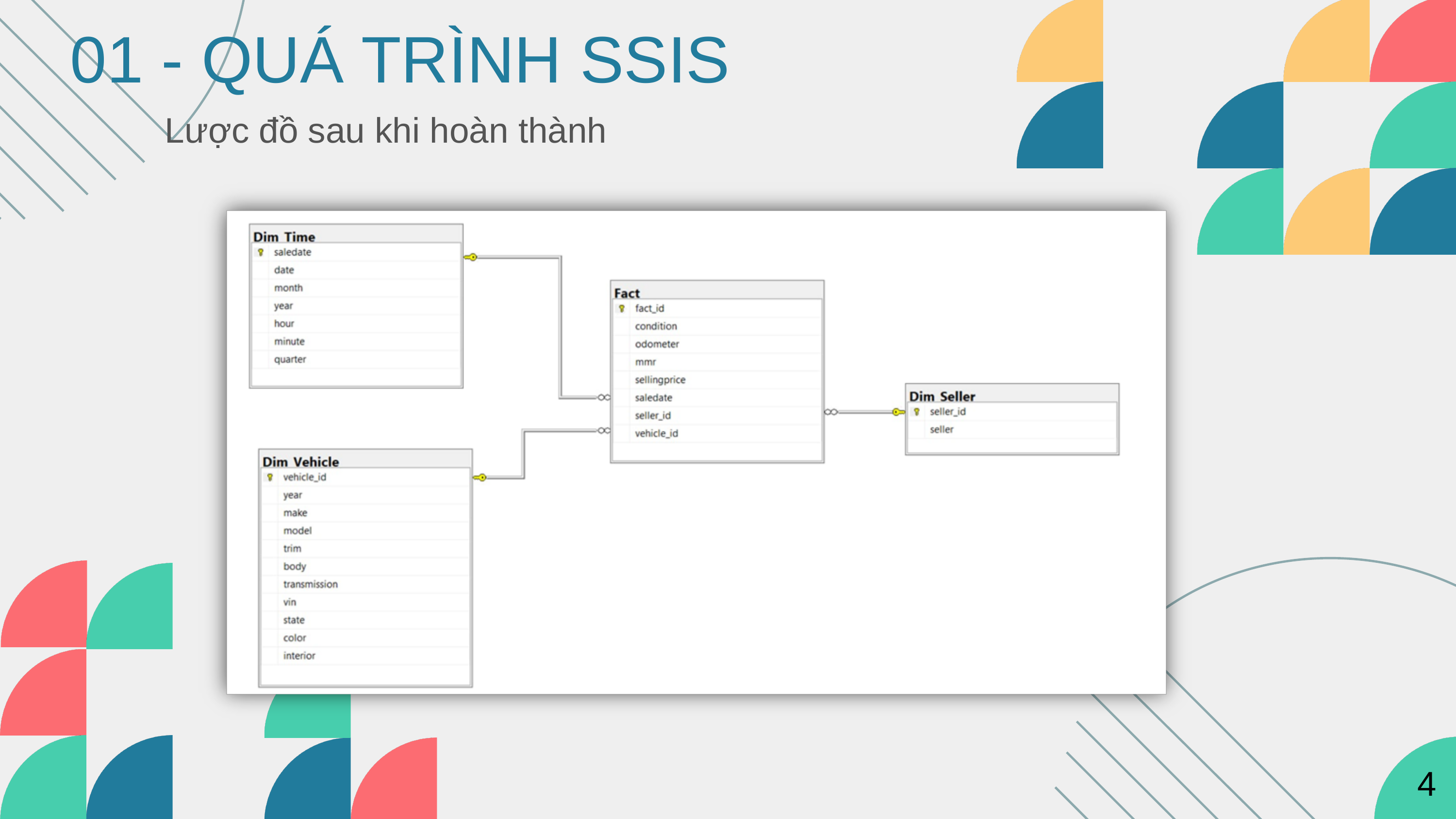

01 - QUÁ TRÌNH SSIS

Lược đồ sau khi hoàn thành

4